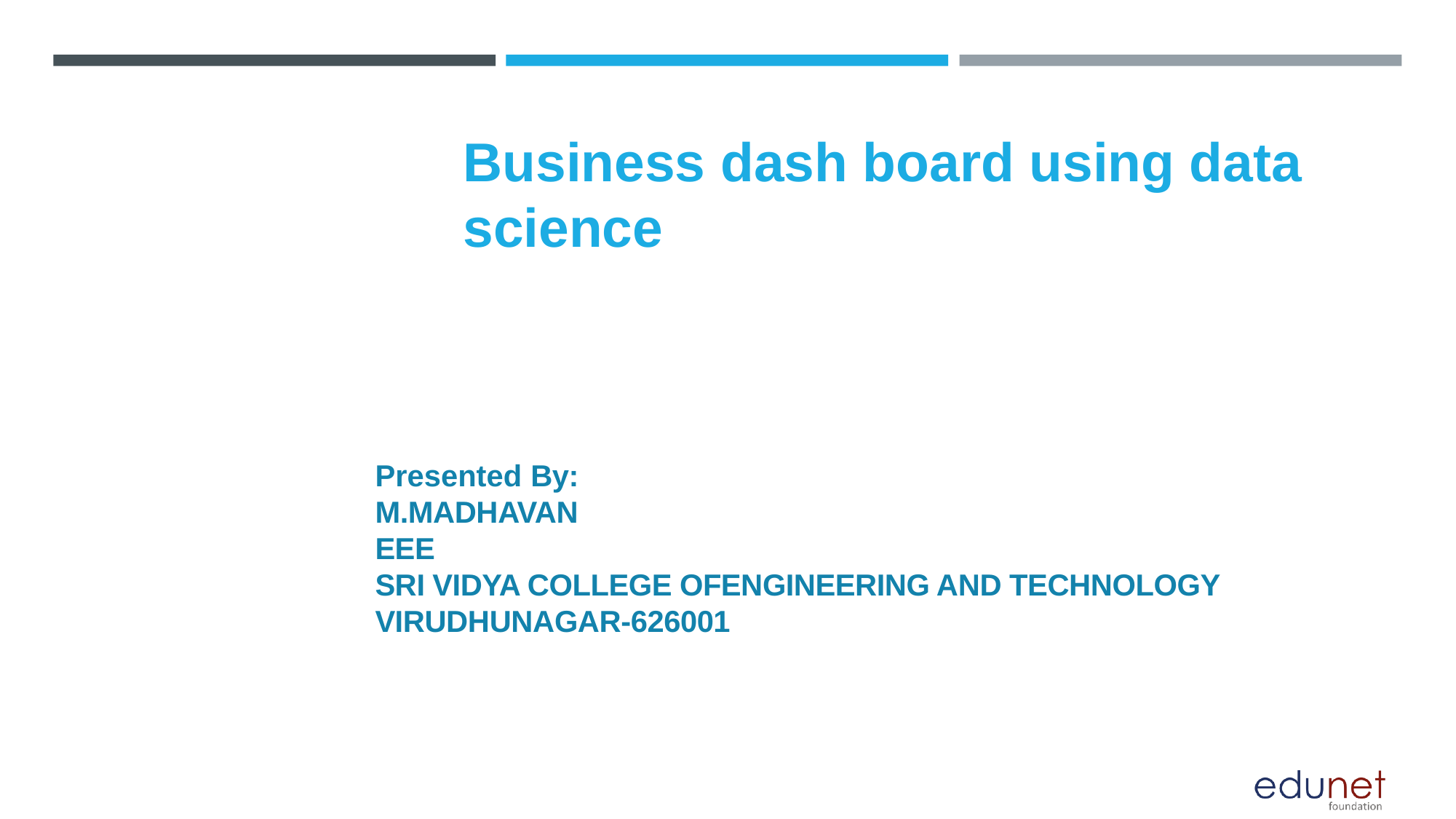

# Business dash board using data science

Presented By:
M.MADHAVAN
EEE
SRI VIDYA COLLEGE OFENGINEERING AND TECHNOLOGY
VIRUDHUNAGAR-626001